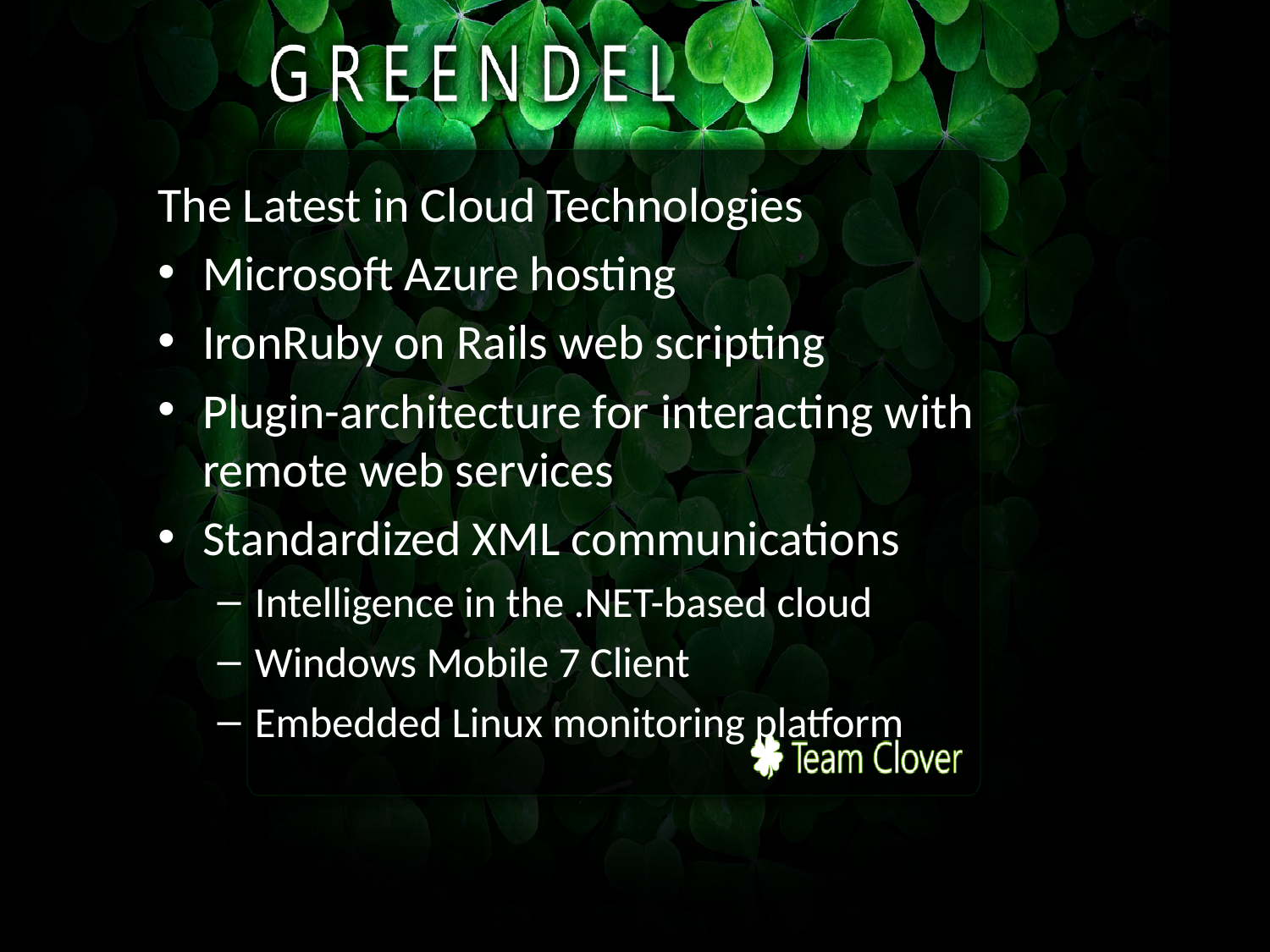

The Latest in Cloud Technologies
Microsoft Azure hosting
IronRuby on Rails web scripting
Plugin-architecture for interacting with remote web services
Standardized XML communications
Intelligence in the .NET-based cloud
Windows Mobile 7 Client
Embedded Linux monitoring platform